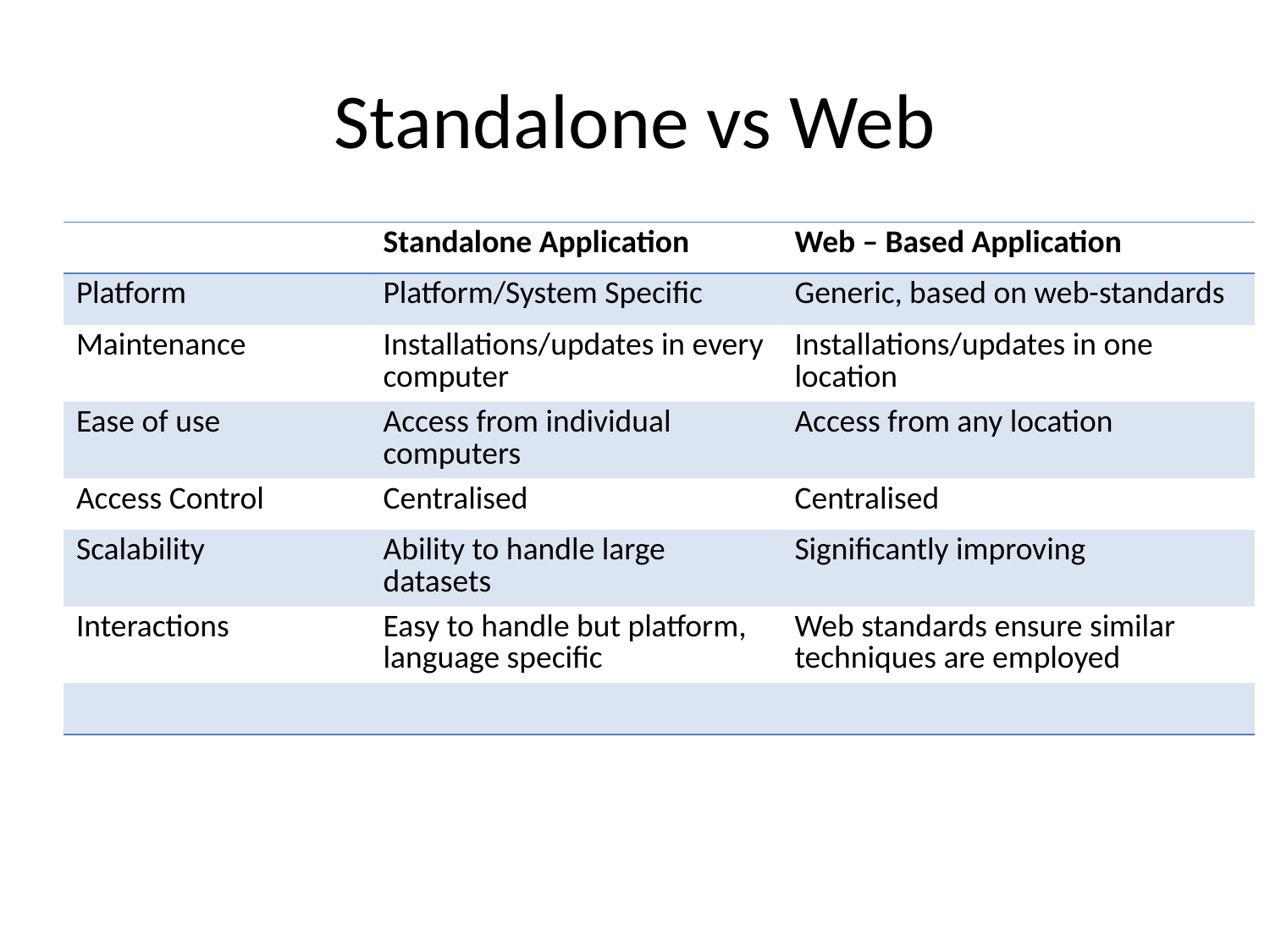

# Standalone vs Web
|  | Standalone Application | Web – Based Application |
| --- | --- | --- |
| Platform | Platform/System Specific | Generic, based on web-standards |
| Maintenance | Installations/updates in every computer | Installations/updates in one location |
| Ease of use | Access from individual computers | Access from any location |
| Access Control | Centralised | Centralised |
| Scalability | Ability to handle large datasets | Significantly improving |
| Interactions | Easy to handle but platform, language specific | Web standards ensure similar techniques are employed |
|  |  |  |